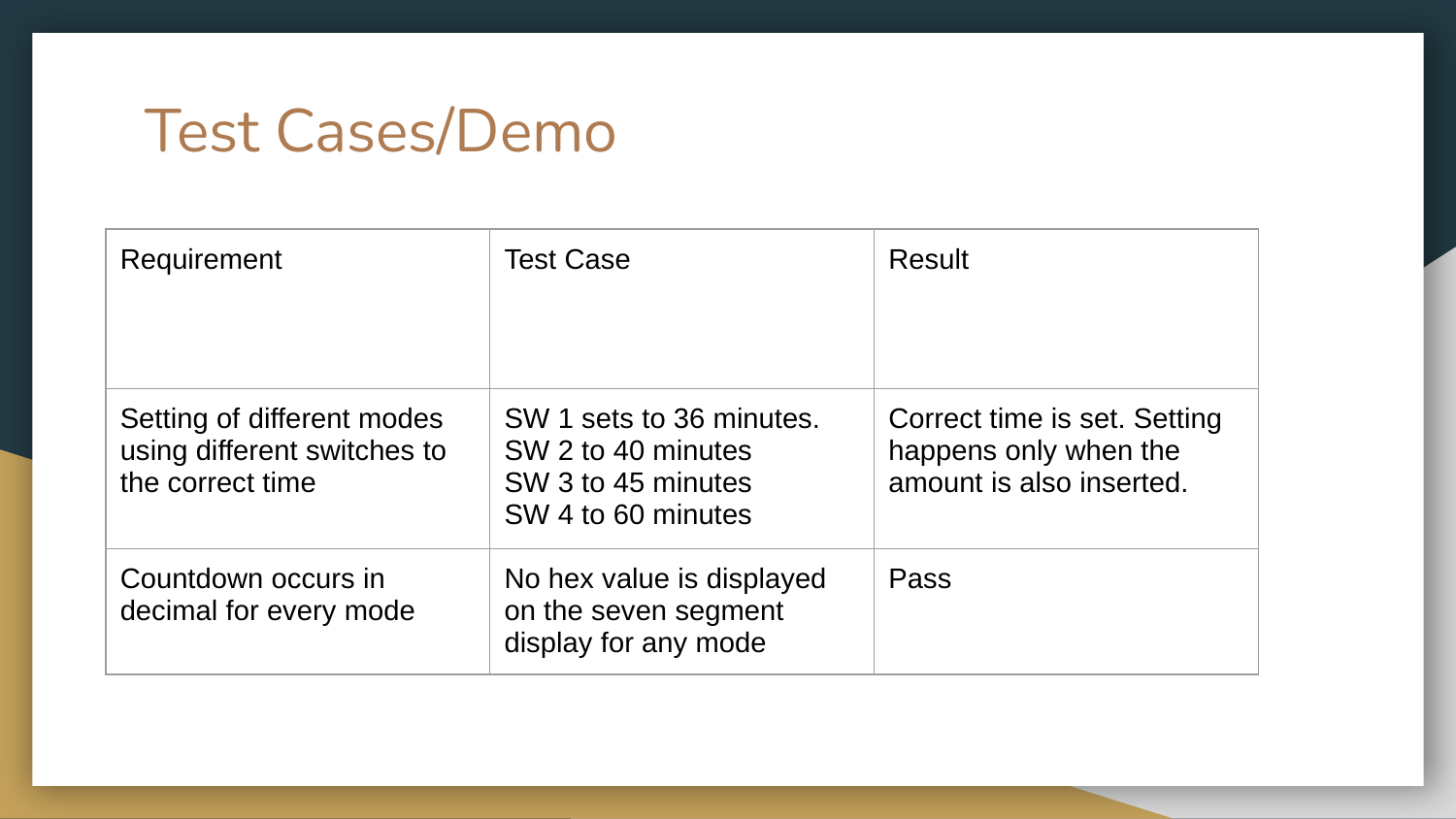

# Test Cases/Demo
| Requirement | Test Case | Result |
| --- | --- | --- |
| Setting of different modes using different switches to the correct time | SW 1 sets to 36 minutes. SW 2 to 40 minutes SW 3 to 45 minutes SW 4 to 60 minutes | Correct time is set. Setting happens only when the amount is also inserted. |
| Countdown occurs in decimal for every mode | No hex value is displayed on the seven segment display for any mode | Pass |